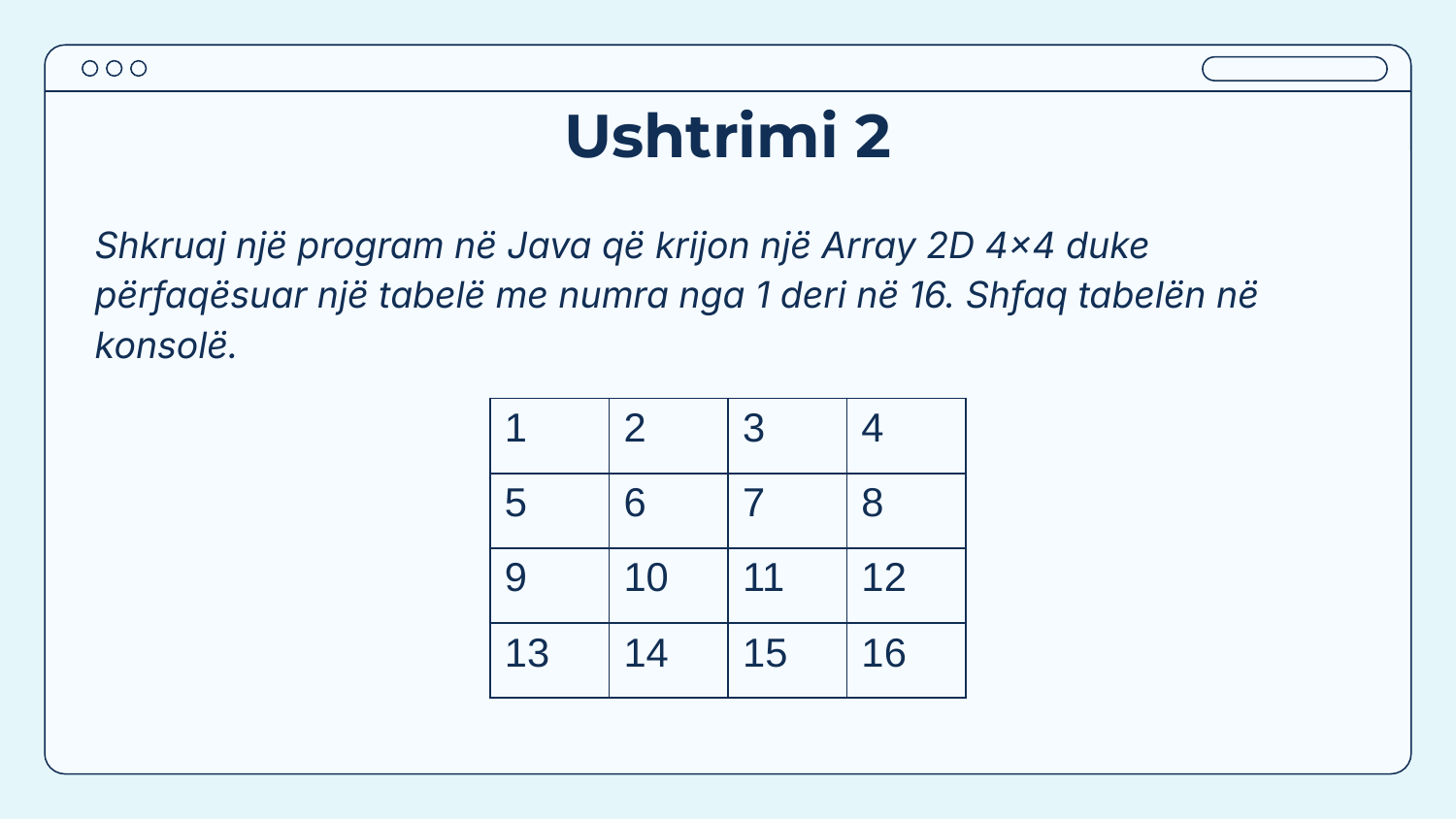

# Ushtrimi 2
Shkruaj një program në Java që krijon një Array 2D 4x4 duke përfaqësuar një tabelë me numra nga 1 deri në 16. Shfaq tabelën në konsolë.

| 1 | 2 | 3 | 4 |
| --- | --- | --- | --- |
| 5 | 6 | 7 | 8 |
| 9 | 10 | 11 | 12 |
| 13 | 14 | 15 | 16 |